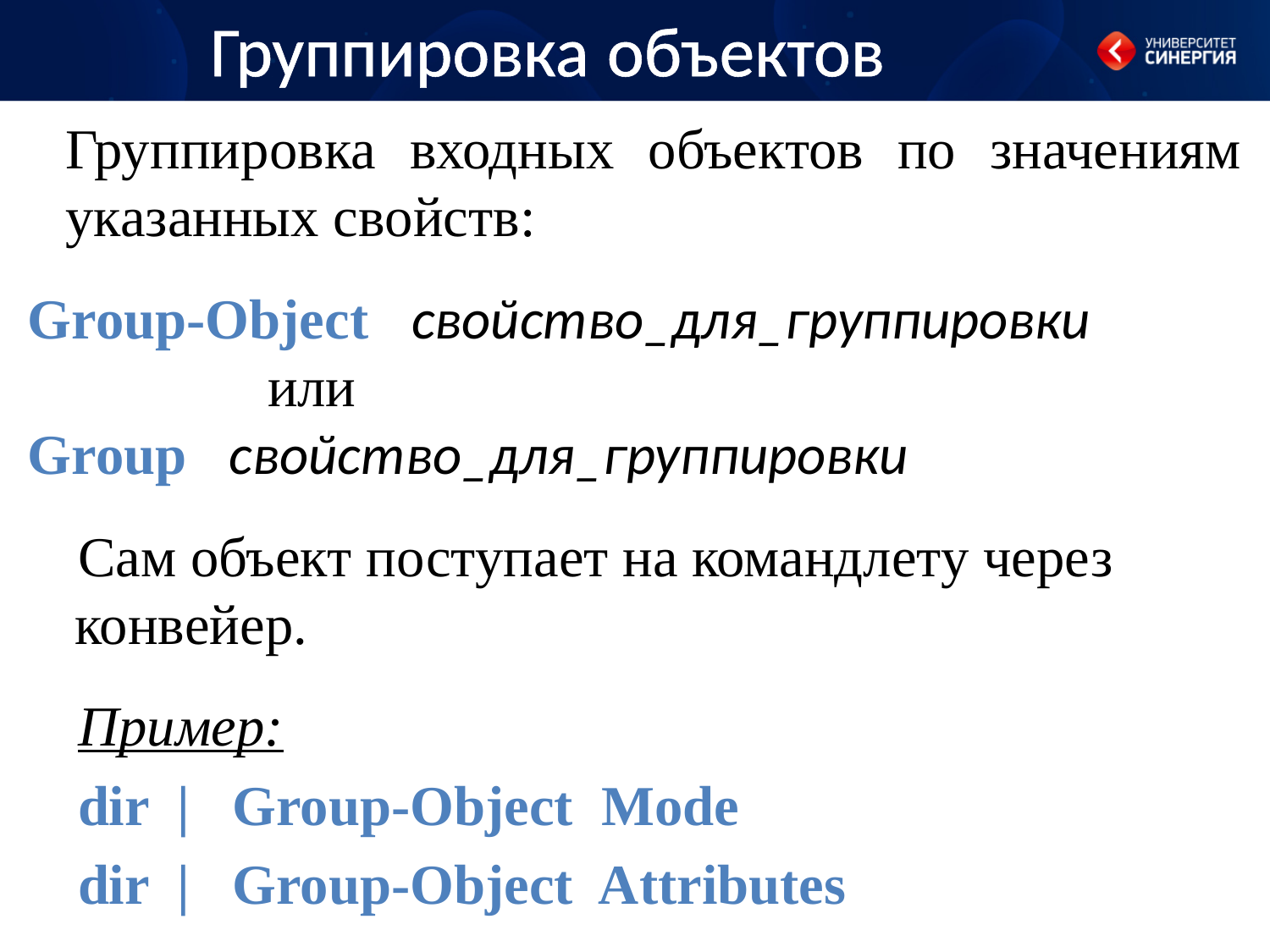

# Группировка объектов
Группировка входных объектов по значениям указанных свойств:

Group-Object   свойство_для_группировки
или
Group   свойство_для_группировки

Сам объект поступает на командлету через конвейер.

Пример:
dir  |   Group-Object  Mode
dir  |   Group-Object  Attributes